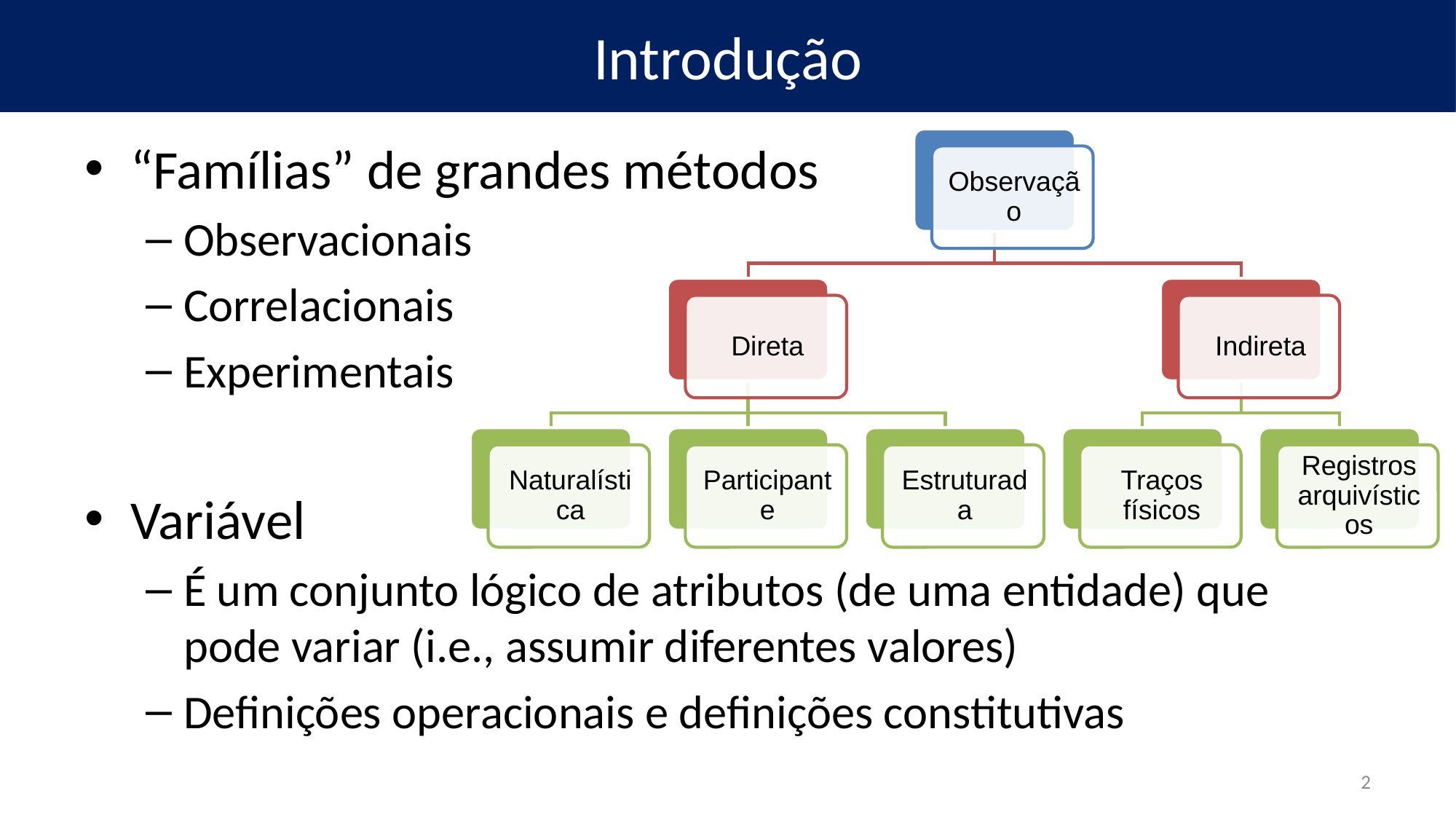

Introdução
Observação
Direta
Naturalística
Participante
Estruturada
Indireta
Traços físicos
Registros arquivísticos
# “Famílias” de grandes métodos
Observacionais
Correlacionais
Experimentais

Variável
É um conjunto lógico de atributos (de uma entidade) que pode variar (i.e., assumir diferentes valores)
Definições operacionais e definições constitutivas
2